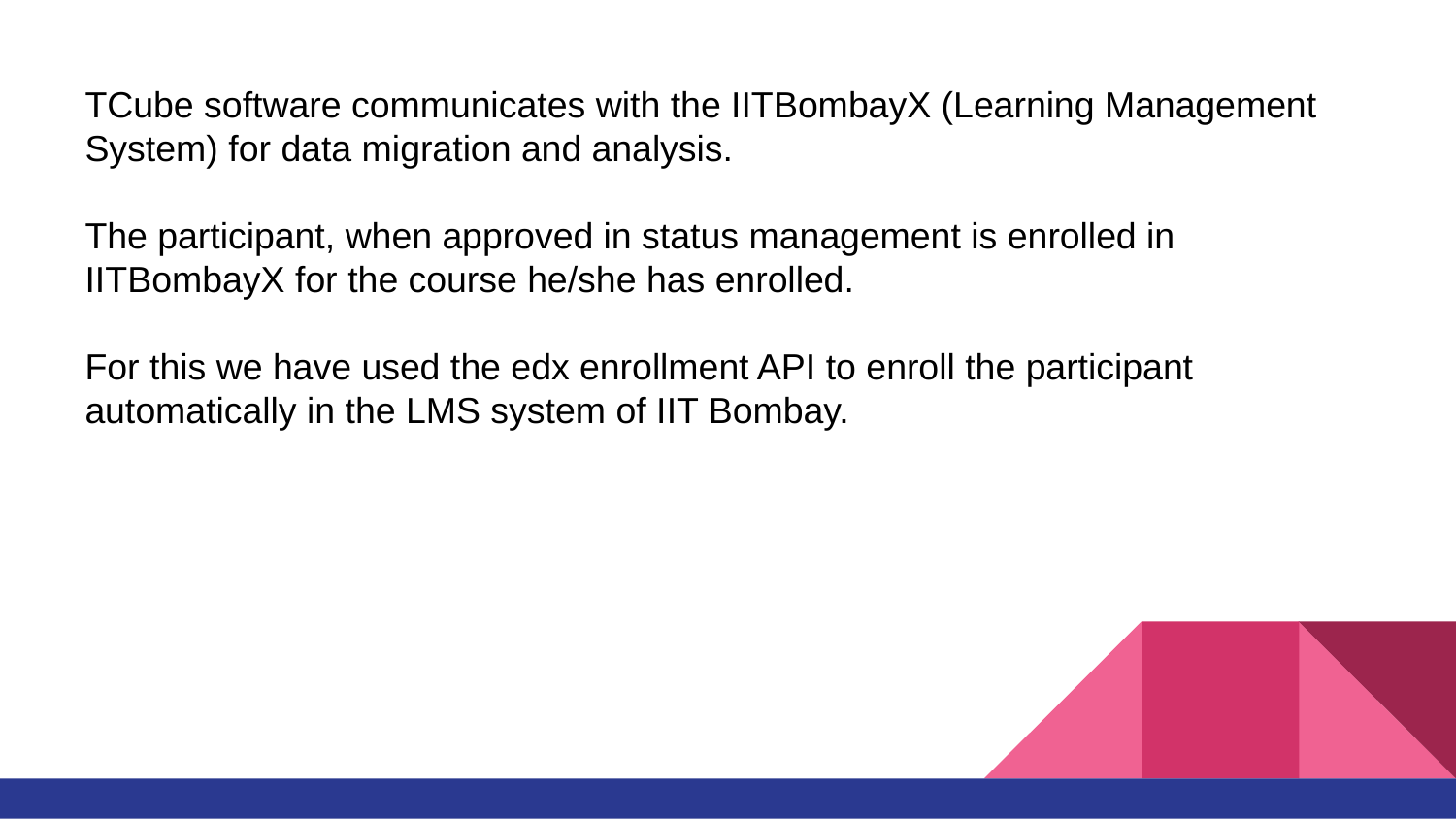

# TCube software communicates with the IITBombayX (Learning Management System) for data migration and analysis.

The participant, when approved in status management is enrolled in IITBombayX for the course he/she has enrolled.

For this we have used the edx enrollment API to enroll the participant automatically in the LMS system of IIT Bombay.